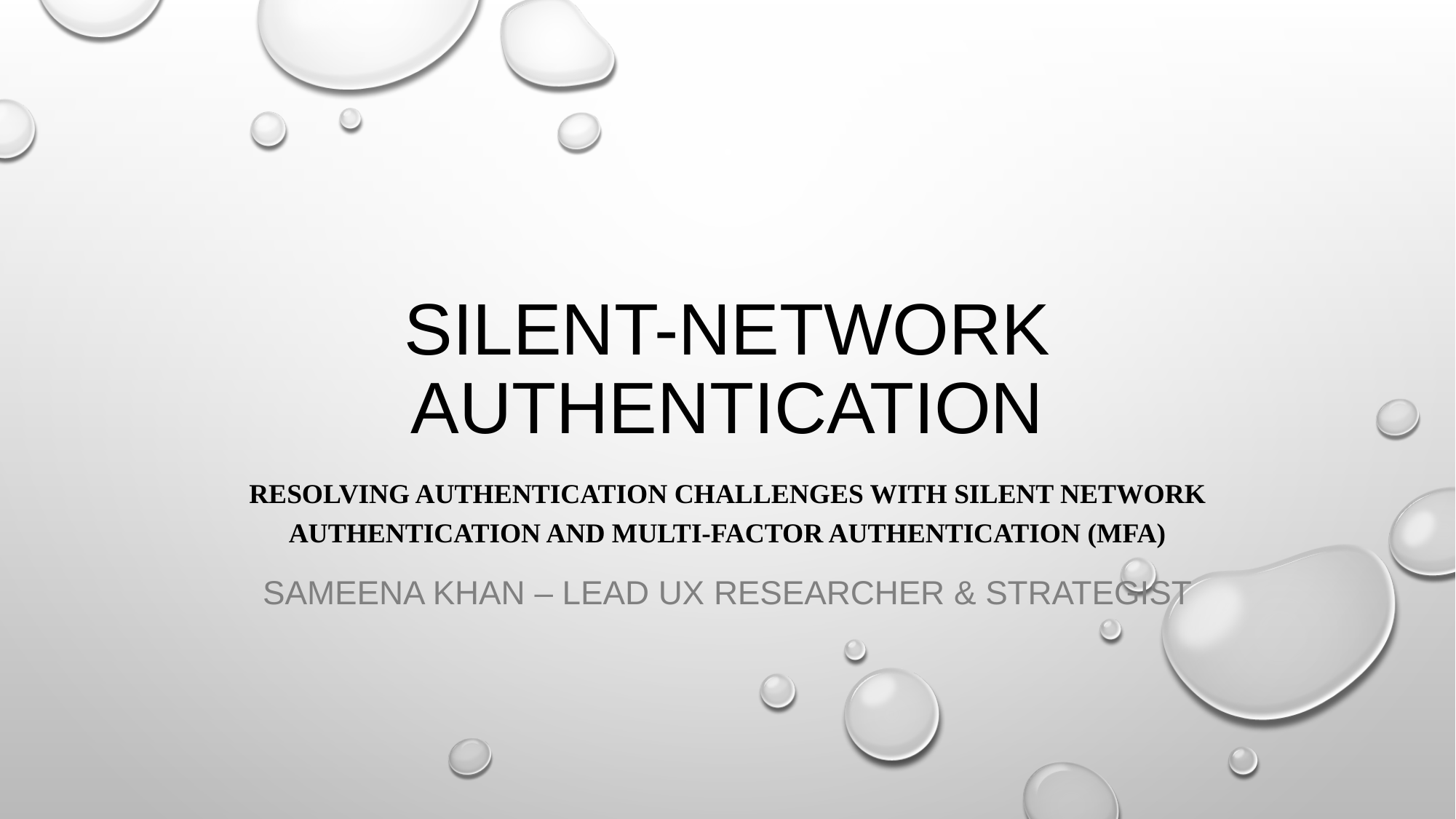

# SILENT-NETWORK Authentication
Resolving Authentication Challenges with Silent Network Authentication and Multi-Factor Authentication (MFA)
Sameena Khan – LEAD UX Researcher & STRATEGIST